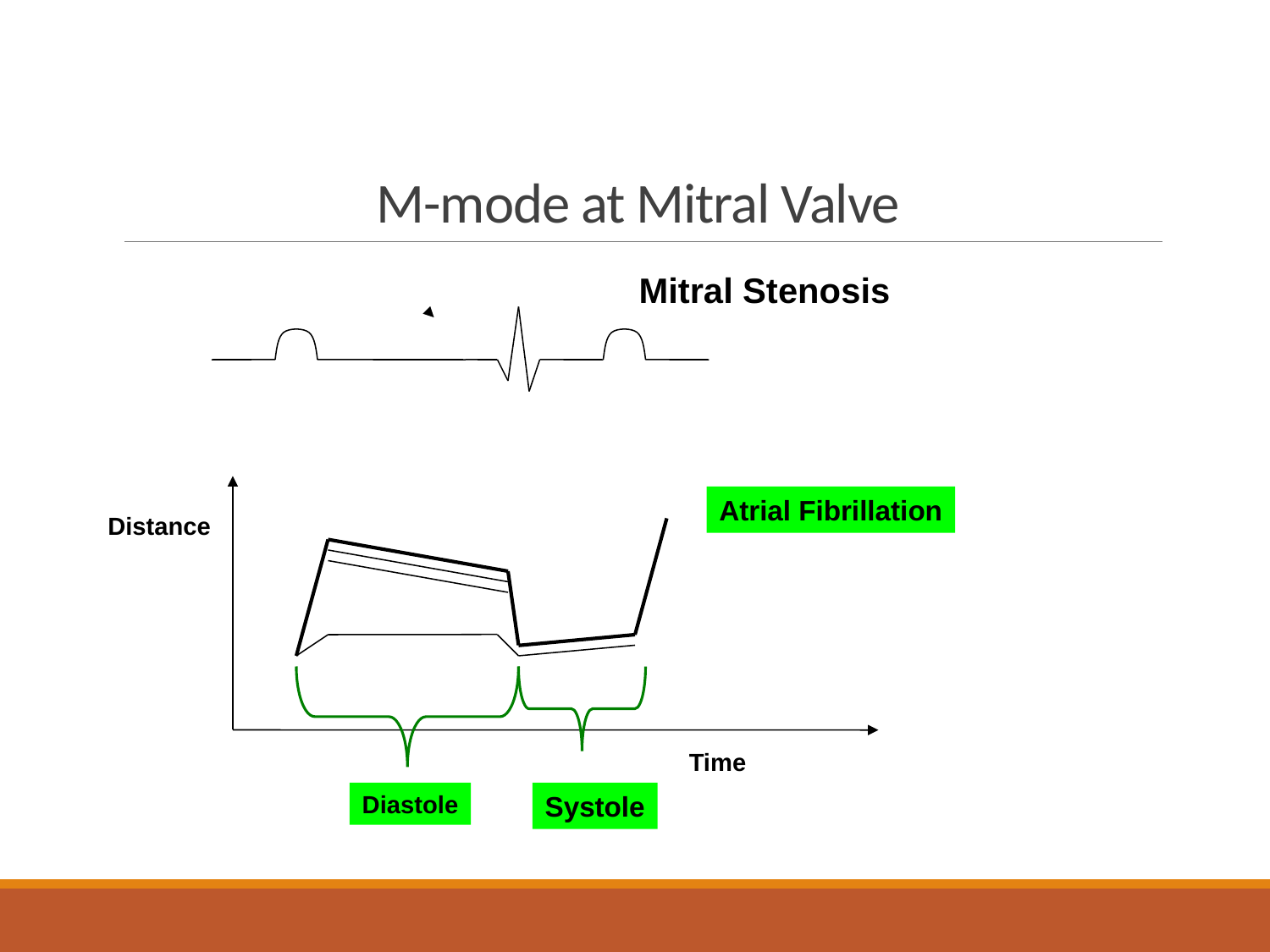

# M-mode at Mitral Valve
Mitral Stenosis

Atrial Fibrillation
Distance

Time
Diastole
Systole